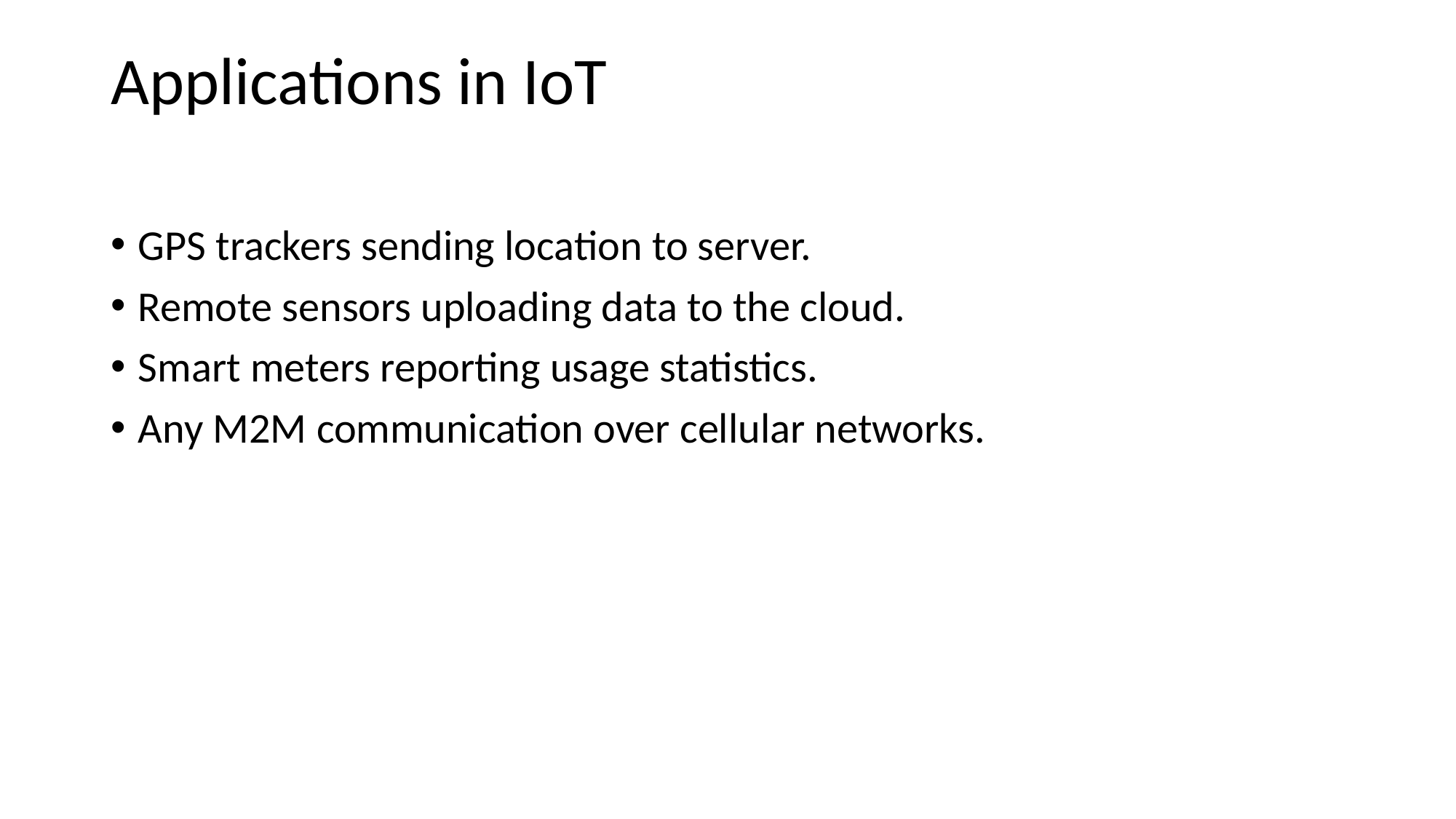

# Applications in IoT
GPS trackers sending location to server.
Remote sensors uploading data to the cloud.
Smart meters reporting usage statistics.
Any M2M communication over cellular networks.